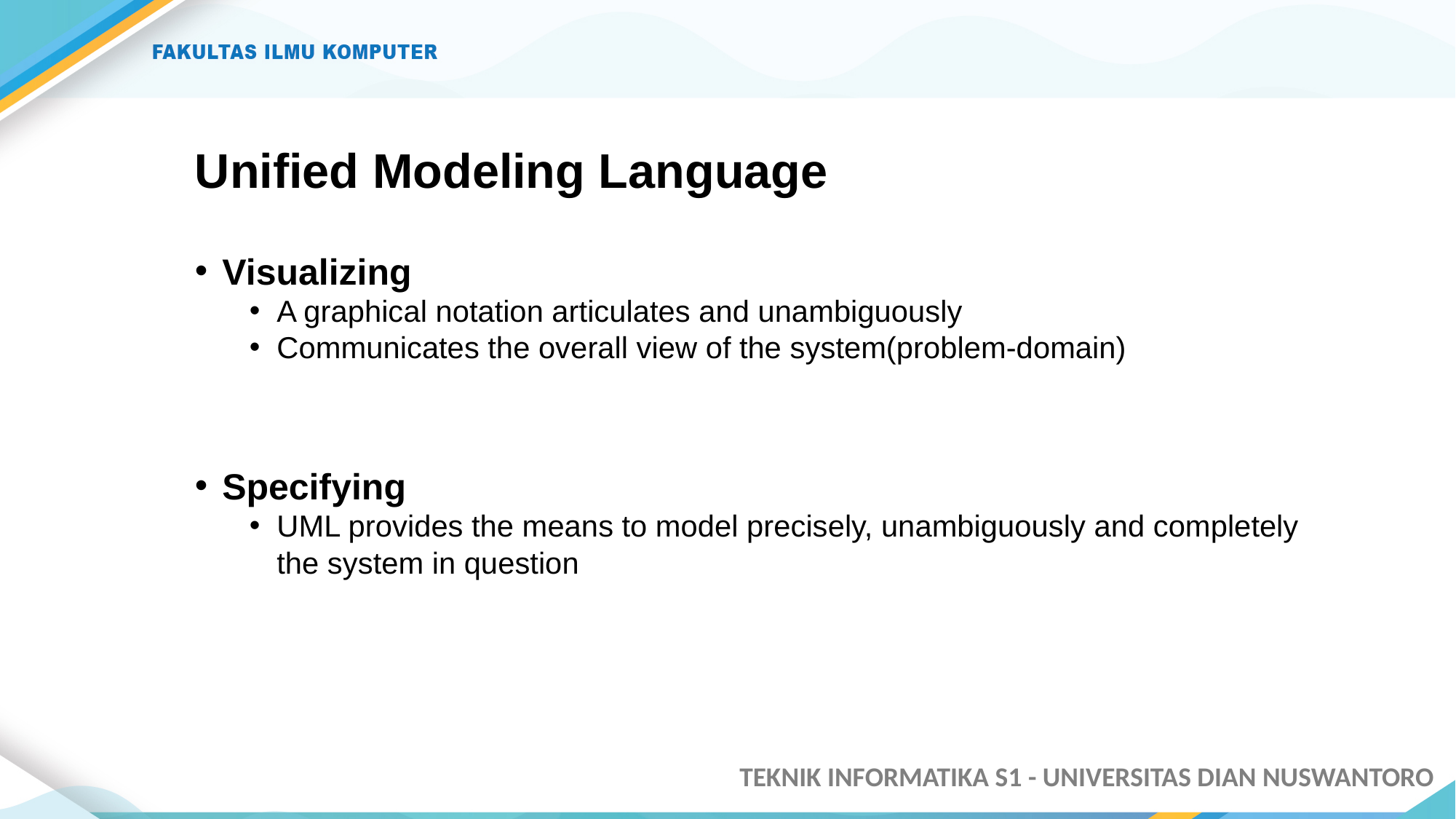

# Unified Modeling Language
Visualizing
A graphical notation articulates and unambiguously
Communicates the overall view of the system(problem-domain)

Specifying
UML provides the means to model precisely, unambiguously and completely the system in question